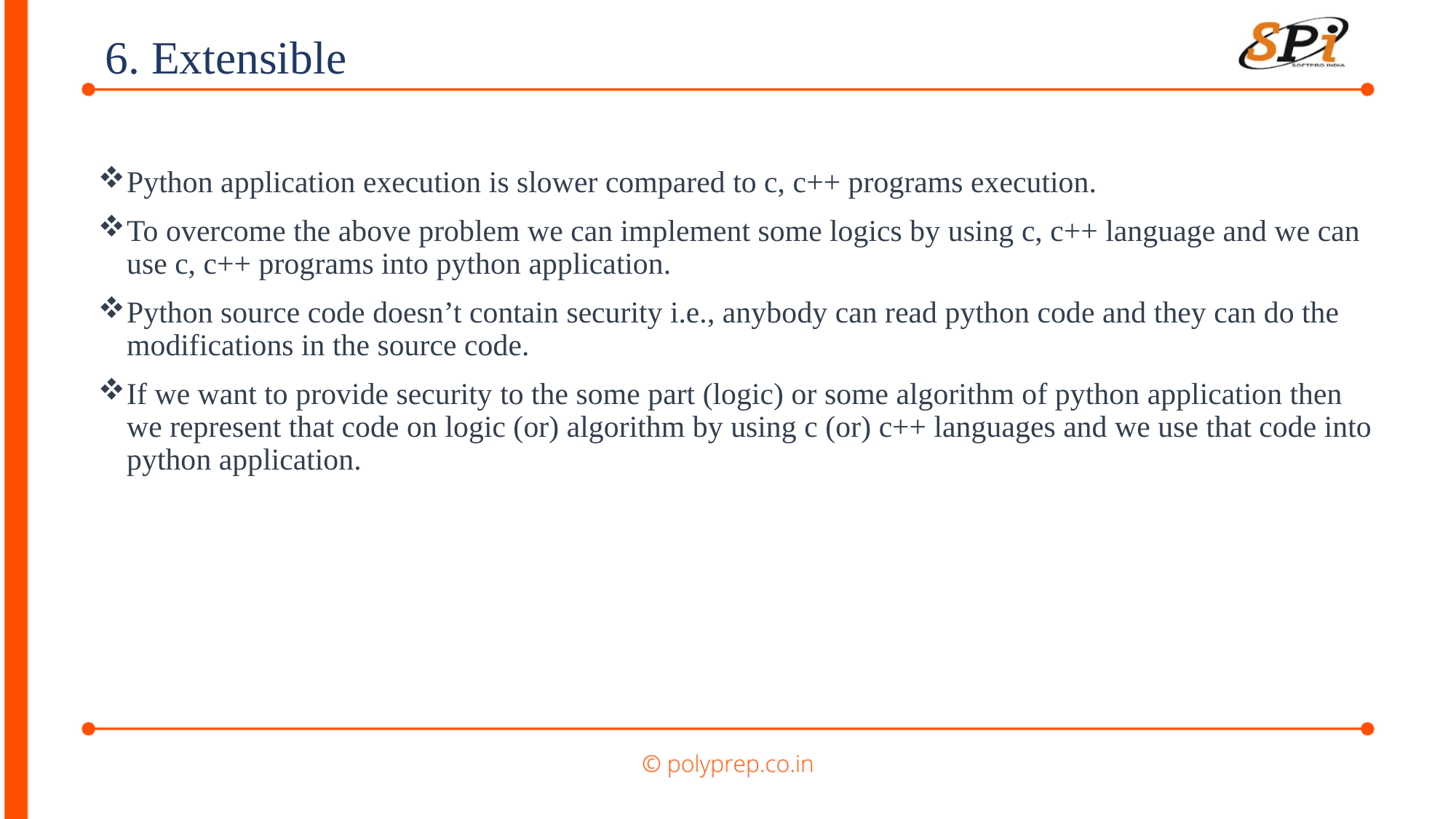

6. Extensible
Python application execution is slower compared to c, c++ programs execution.
To overcome the above problem we can implement some logics by using c, c++ language and we can use c, c++ programs into python application.
Python source code doesn’t contain security i.e., anybody can read python code and they can do the modifications in the source code.
If we want to provide security to the some part (logic) or some algorithm of python application then we represent that code on logic (or) algorithm by using c (or) c++ languages and we use that code into python application.